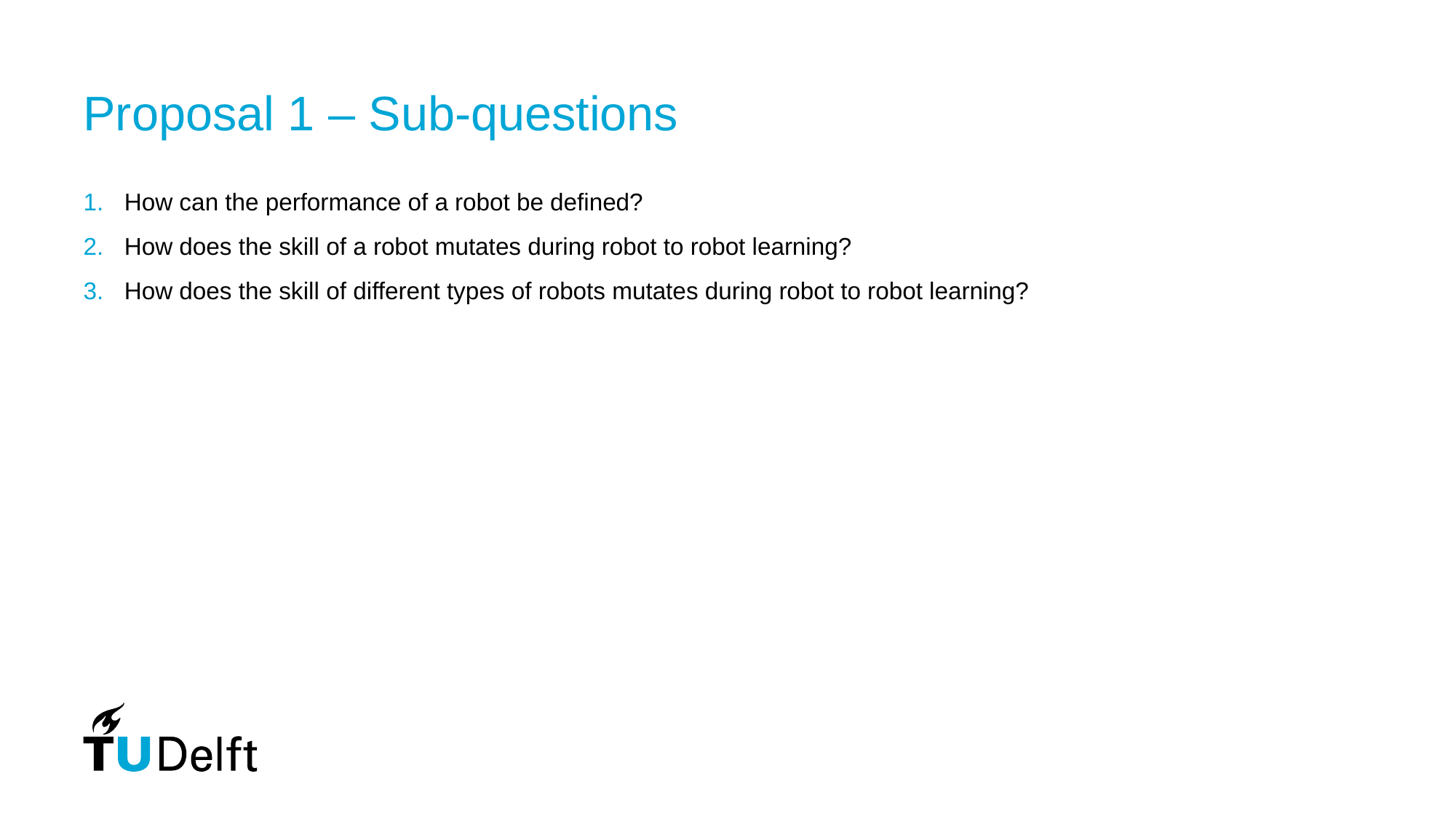

# Proposal 1 – Sub-questions
How can the performance of a robot be defined?
How does the skill of a robot mutates during robot to robot learning?
How does the skill of different types of robots mutates during robot to robot learning?